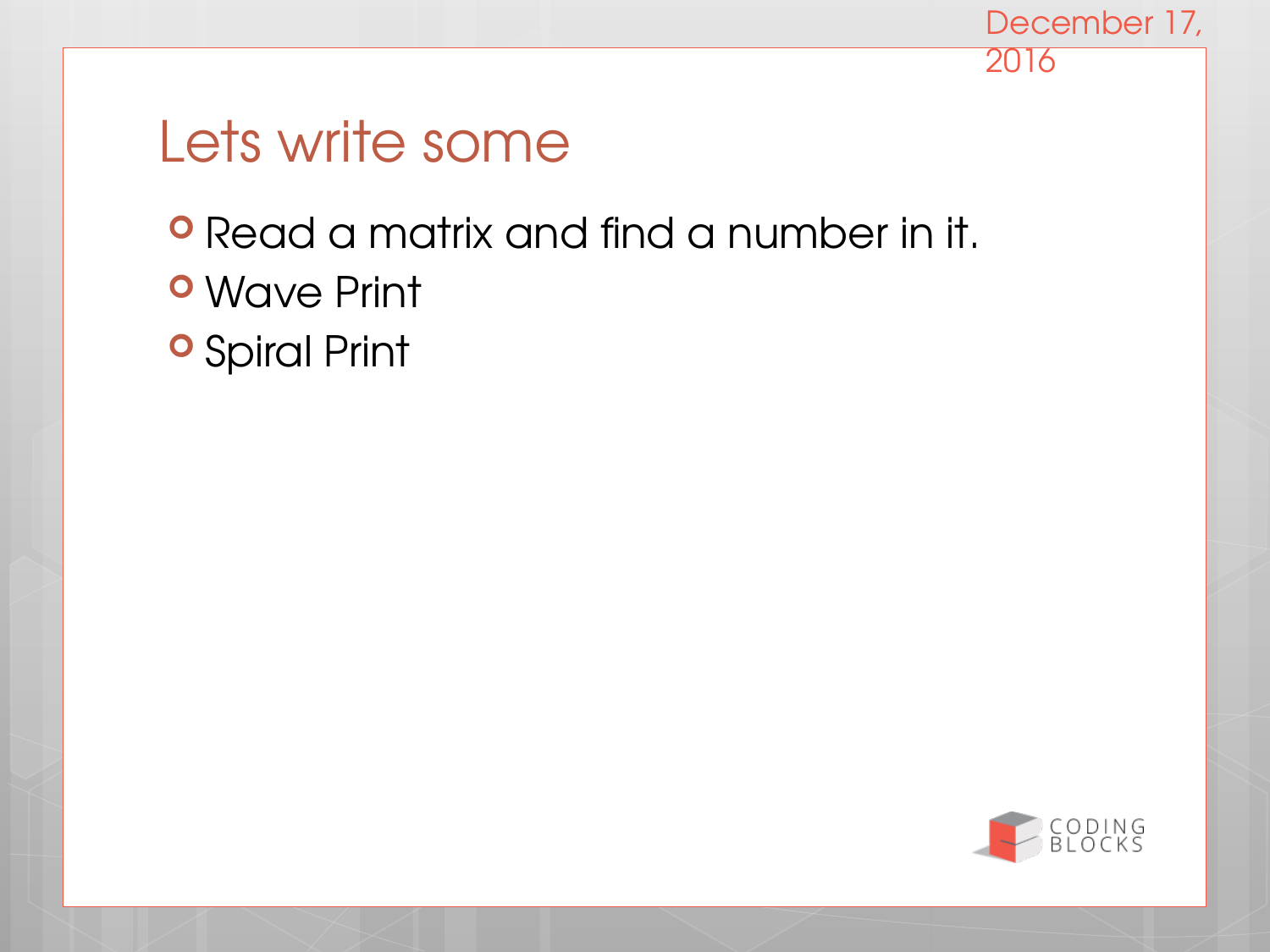

December 17, 2016
# Lets write some
Read a matrix and find a number in it.
Wave Print
Spiral Print